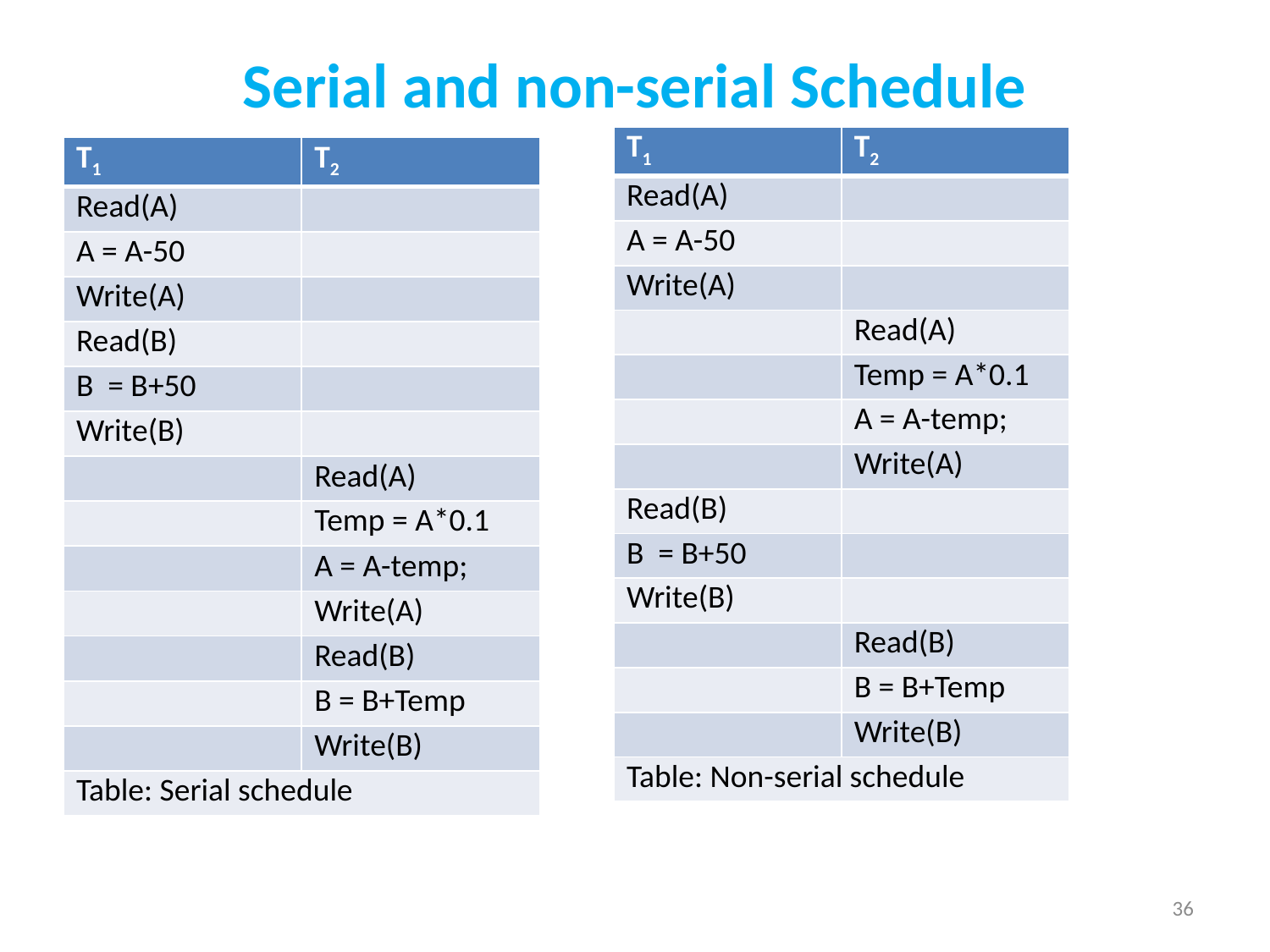

# Serial and non-serial Schedule
| T1 | T2 |
| --- | --- |
| Read(A) |  |
| A = A-50 |  |
| Write(A) |  |
|  | Read(A) |
|  | Temp = A\*0.1 |
|  | A = A-temp; |
|  | Write(A) |
| Read(B) |  |
| B = B+50 |  |
| Write(B) |  |
|  | Read(B) |
|  | B = B+Temp |
|  | Write(B) |
| Table: Non-serial schedule |  |
| T1 | T2 |
| --- | --- |
| Read(A) |  |
| A = A-50 |  |
| Write(A) |  |
| Read(B) |  |
| B = B+50 |  |
| Write(B) |  |
|  | Read(A) |
|  | Temp = A\*0.1 |
|  | A = A-temp; |
|  | Write(A) |
|  | Read(B) |
|  | B = B+Temp |
|  | Write(B) |
| Table: Serial schedule |  |
36